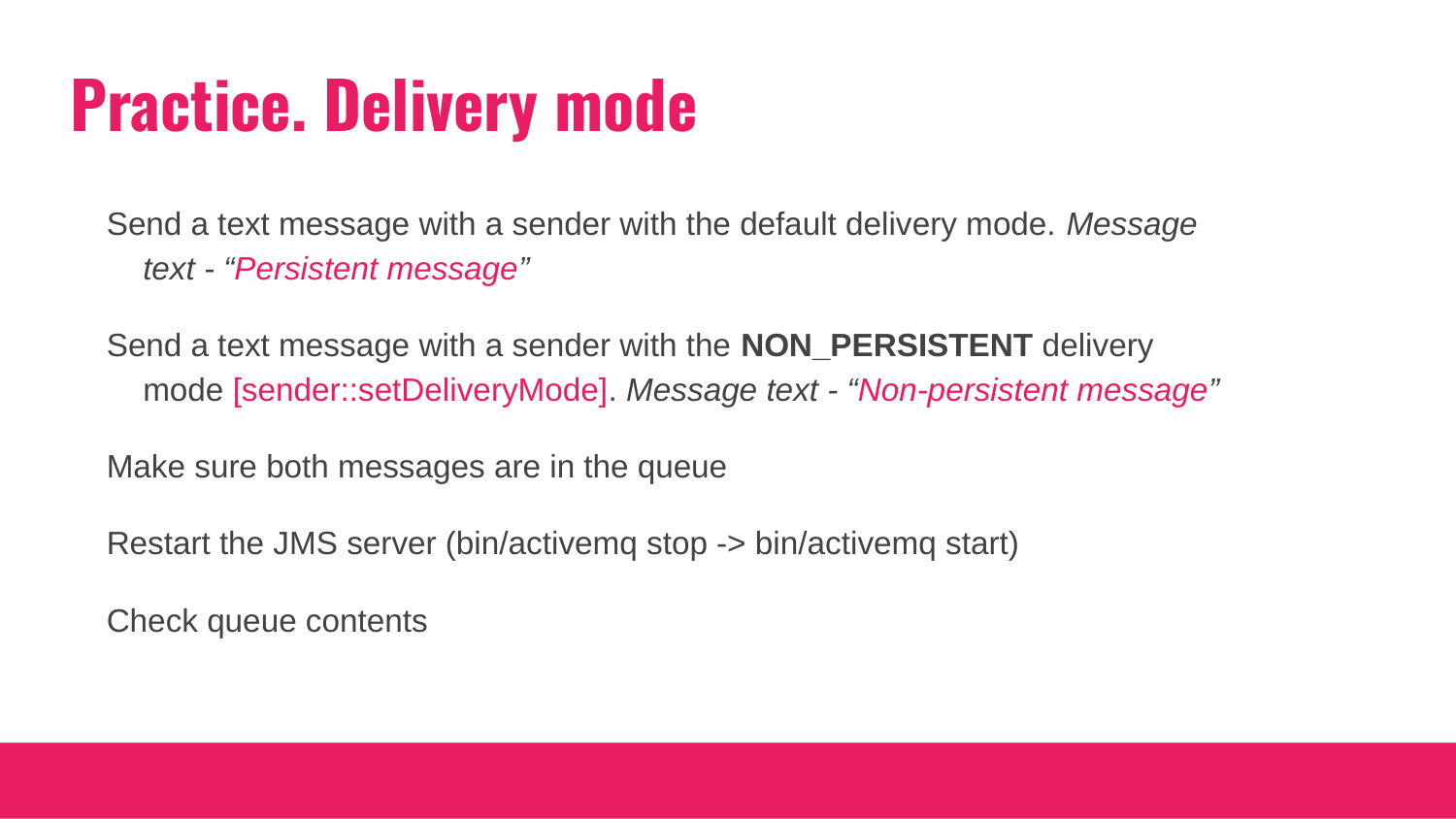

# Practice. Delivery mode
Send a text message with a sender with the default delivery mode. Message text - “Persistent message”
Send a text message with a sender with the NON_PERSISTENT delivery mode [sender::setDeliveryMode]. Message text - “Non-persistent message”
Make sure both messages are in the queue
Restart the JMS server (bin/activemq stop -> bin/activemq start)
Check queue contents